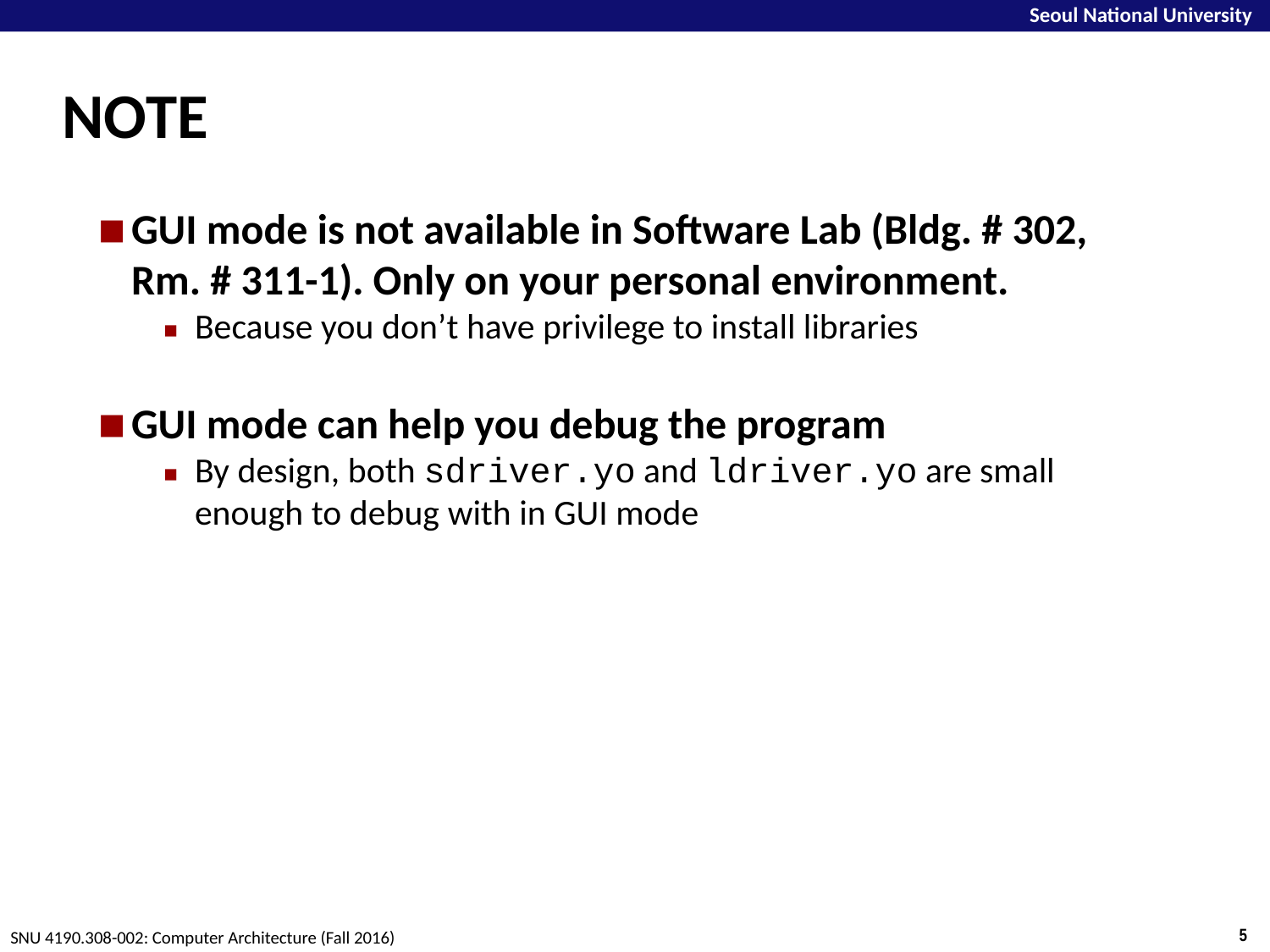

# NOTE
GUI mode is not available in Software Lab (Bldg. # 302, Rm. # 311-1). Only on your personal environment.
Because you don’t have privilege to install libraries

GUI mode can help you debug the program
By design, both sdriver.yo and ldriver.yo are small enough to debug with in GUI mode